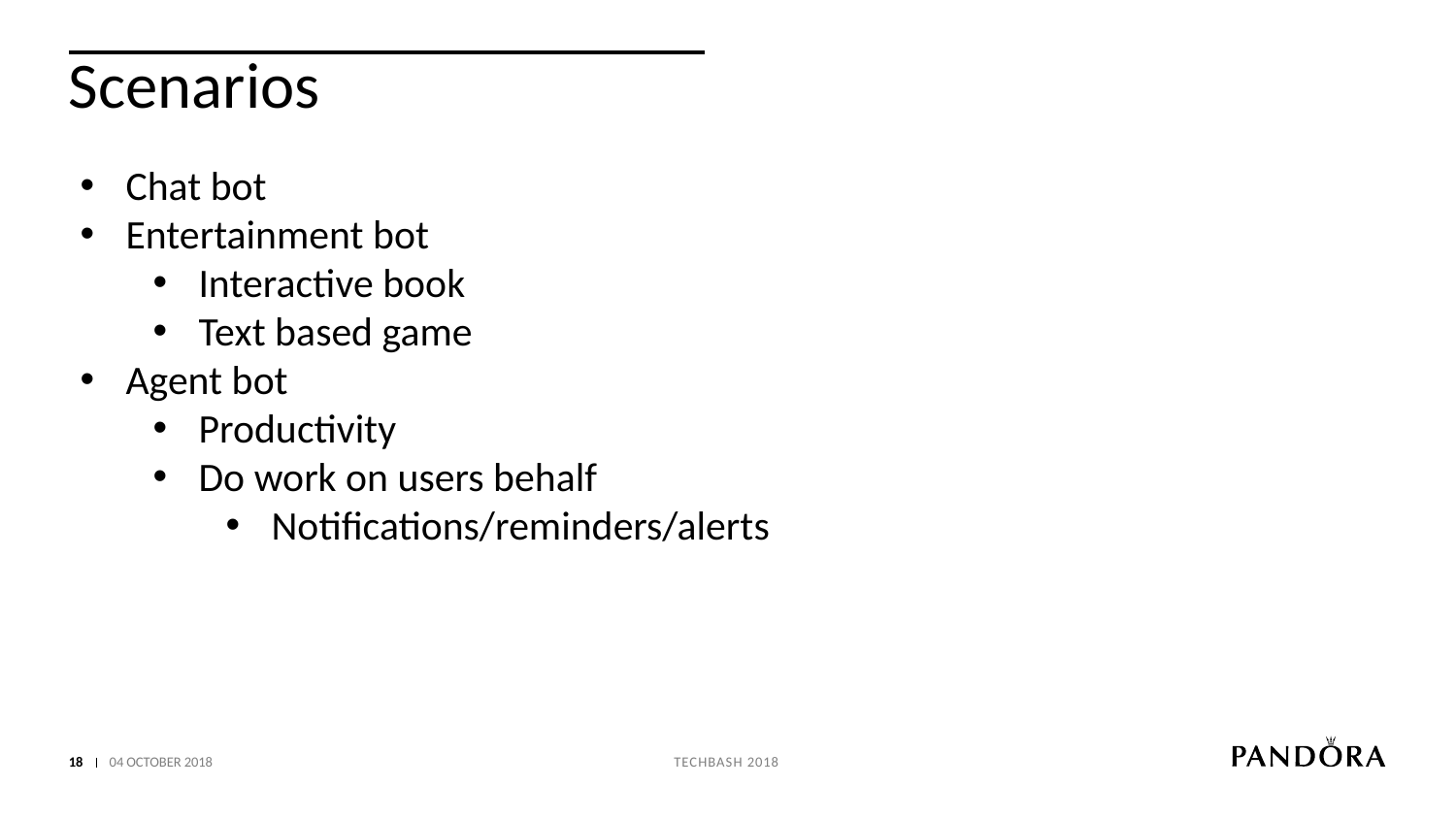

# Scenarios
Chat bot
Entertainment bot
Interactive book
Text based game
Agent bot
Productivity
Do work on users behalf
Notifications/reminders/alerts
18
04 October 2018
Techbash 2018